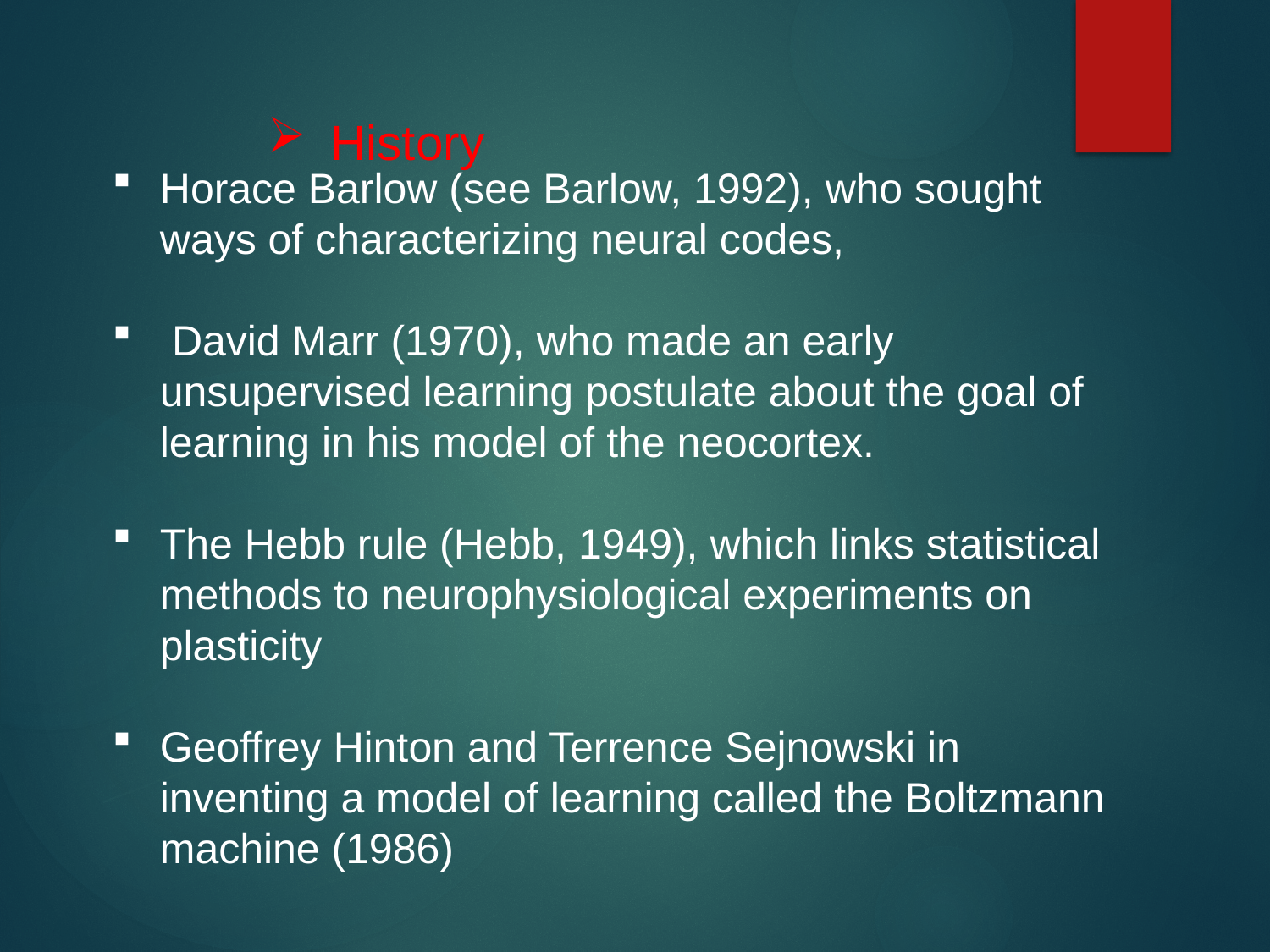

Horace Barlow (see Barlow, 1992), who sought ways of characterizing neural codes,

 David Marr (1970), who made an early unsupervised learning postulate about the goal of learning in his model of the neocortex.

The Hebb rule (Hebb, 1949), which links statistical methods to neurophysiological experiments on plasticity

Geoffrey Hinton and Terrence Sejnowski in inventing a model of learning called the Boltzmann machine (1986)
History